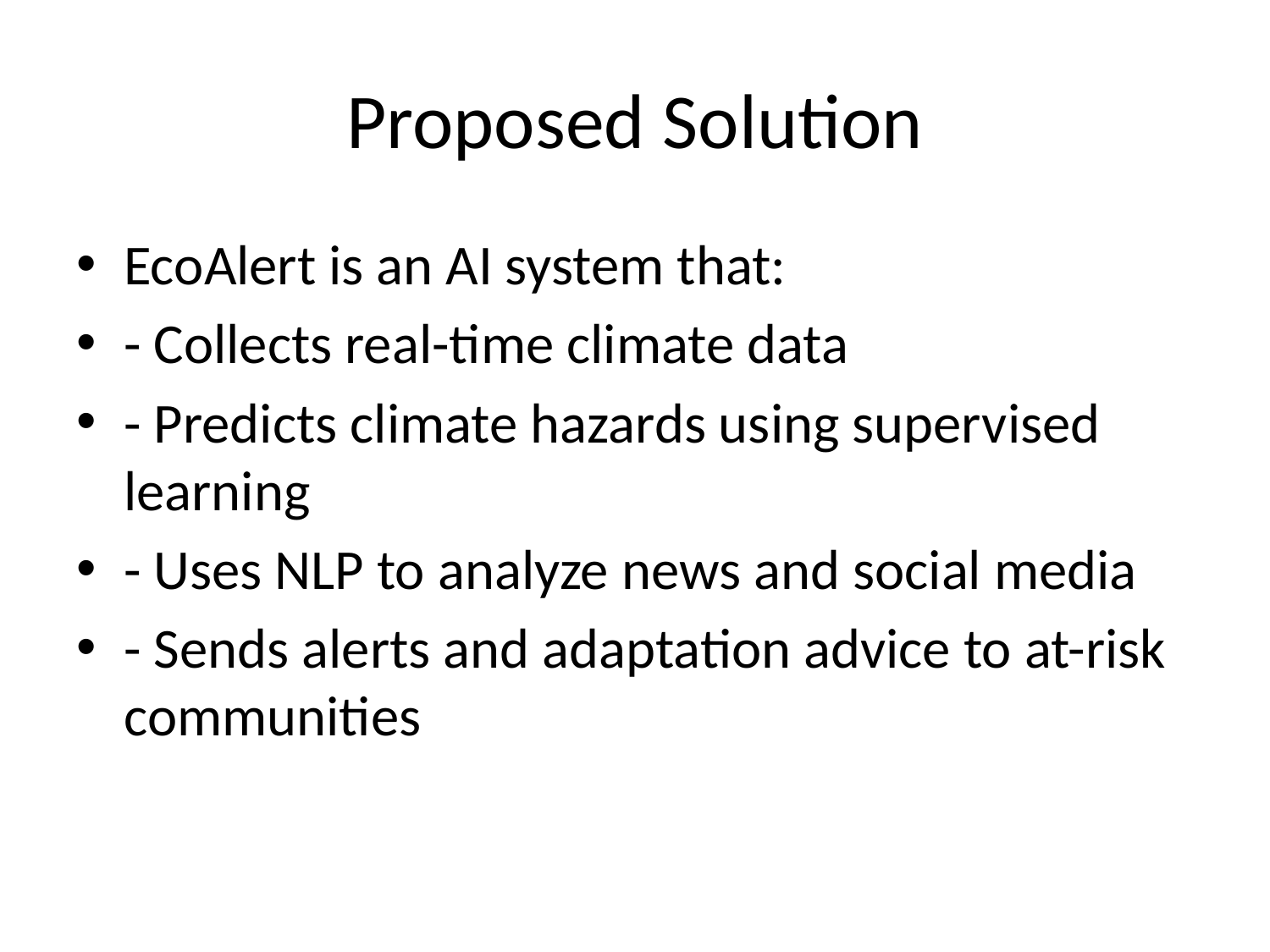

# Proposed Solution
EcoAlert is an AI system that:
- Collects real-time climate data
- Predicts climate hazards using supervised learning
- Uses NLP to analyze news and social media
- Sends alerts and adaptation advice to at-risk communities